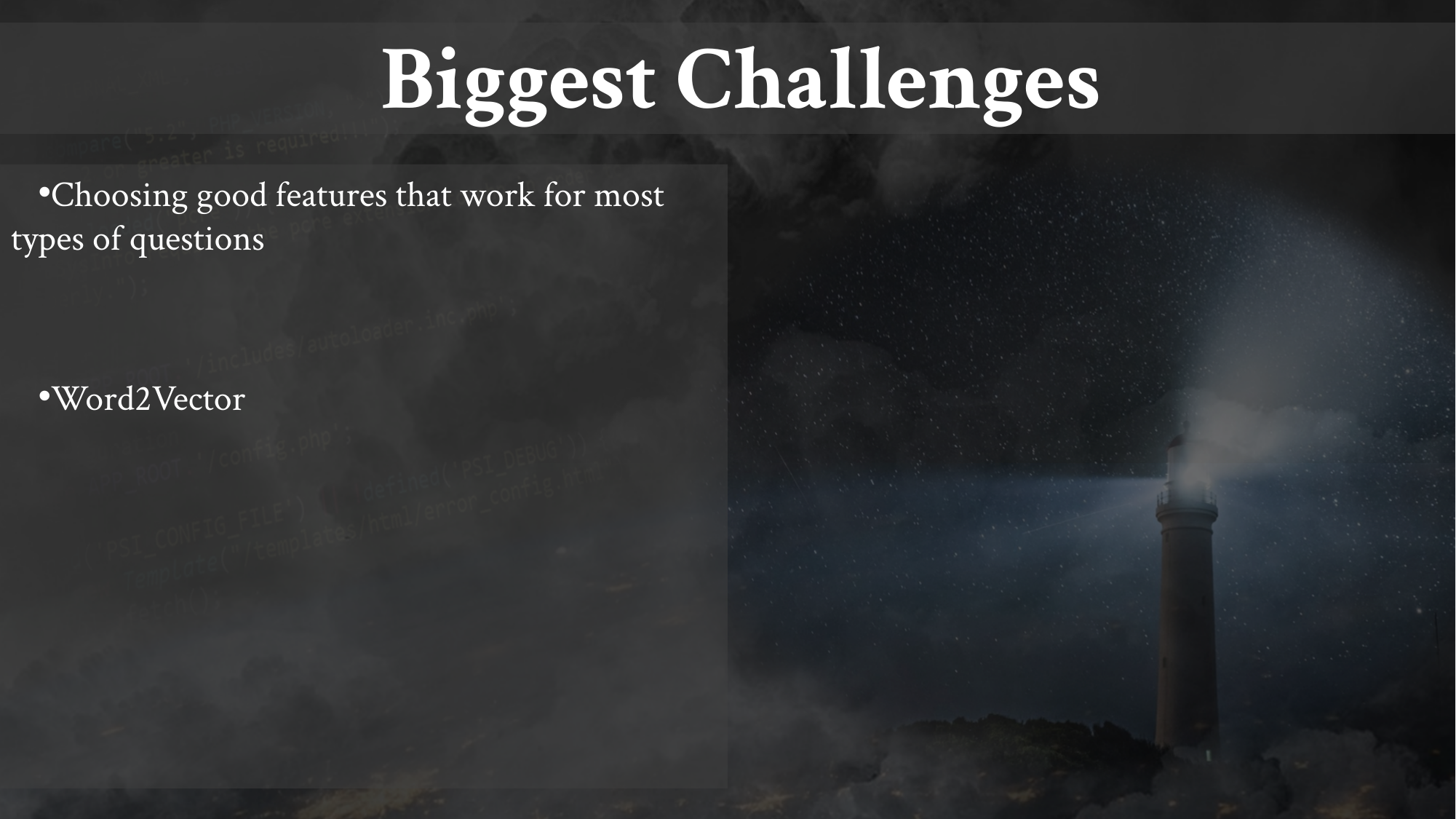

# Biggest Challenges
Choosing good features that work for most types of questions

Word2Vector